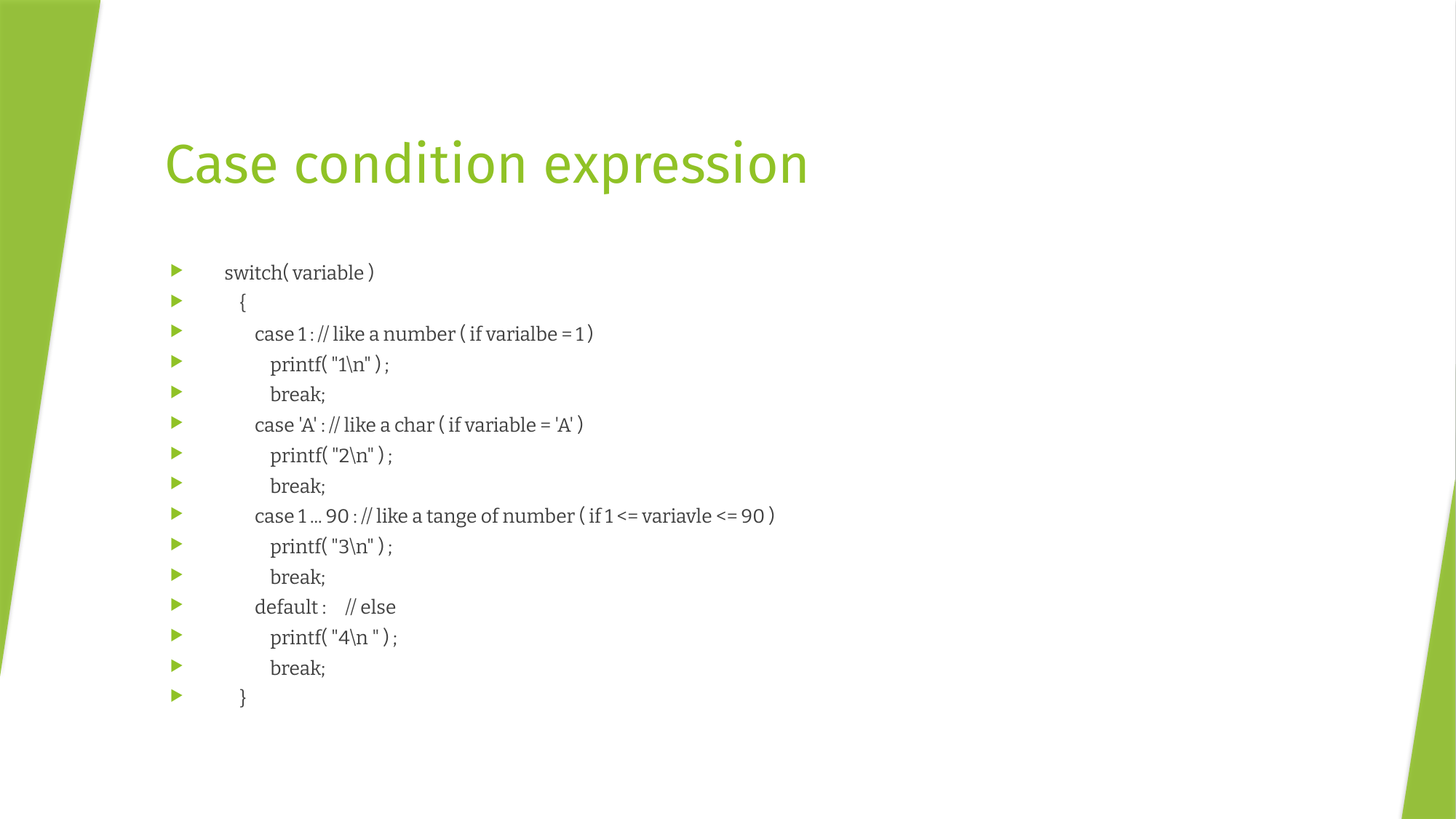

Case condition expression
switch( variable )
    {
        case 1 : // like a number ( if varialbe = 1 )
            printf( "1\n" ) ;
            break;
        case 'A' : // like a char ( if variable = 'A' )
            printf( "2\n" ) ;
            break;
        case 1 ... 90 : // like a tange of number ( if 1 <= variavle <= 90 )
            printf( "3\n" ) ;
            break;
        default :     // else
            printf( "4\n " ) ;
            break;
    }